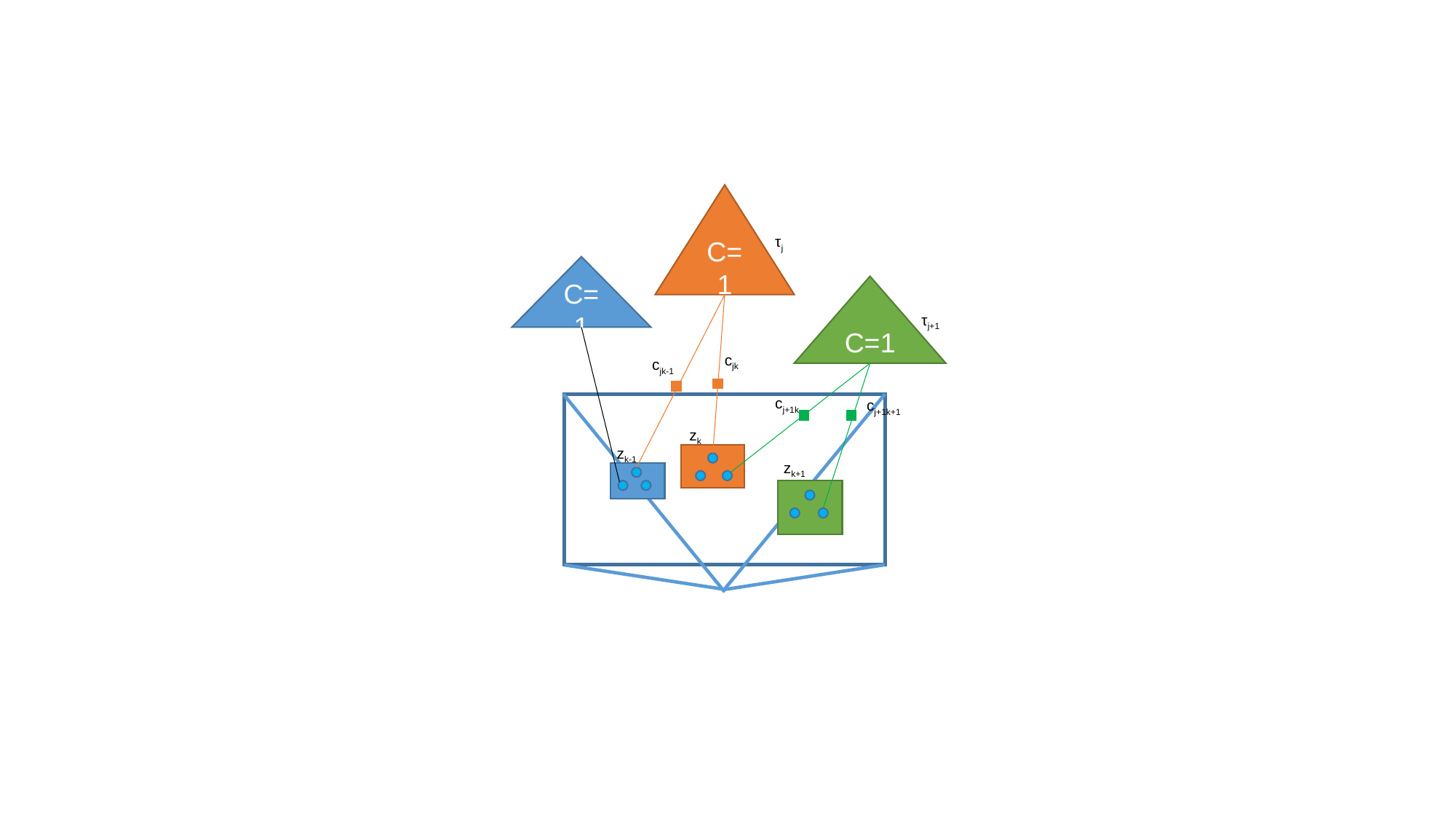

C=1
τj
C=1
C=1
τj+1
cjk
cjk-1

cj+1k
cj+1k+1

zk
zk-1

zk+1